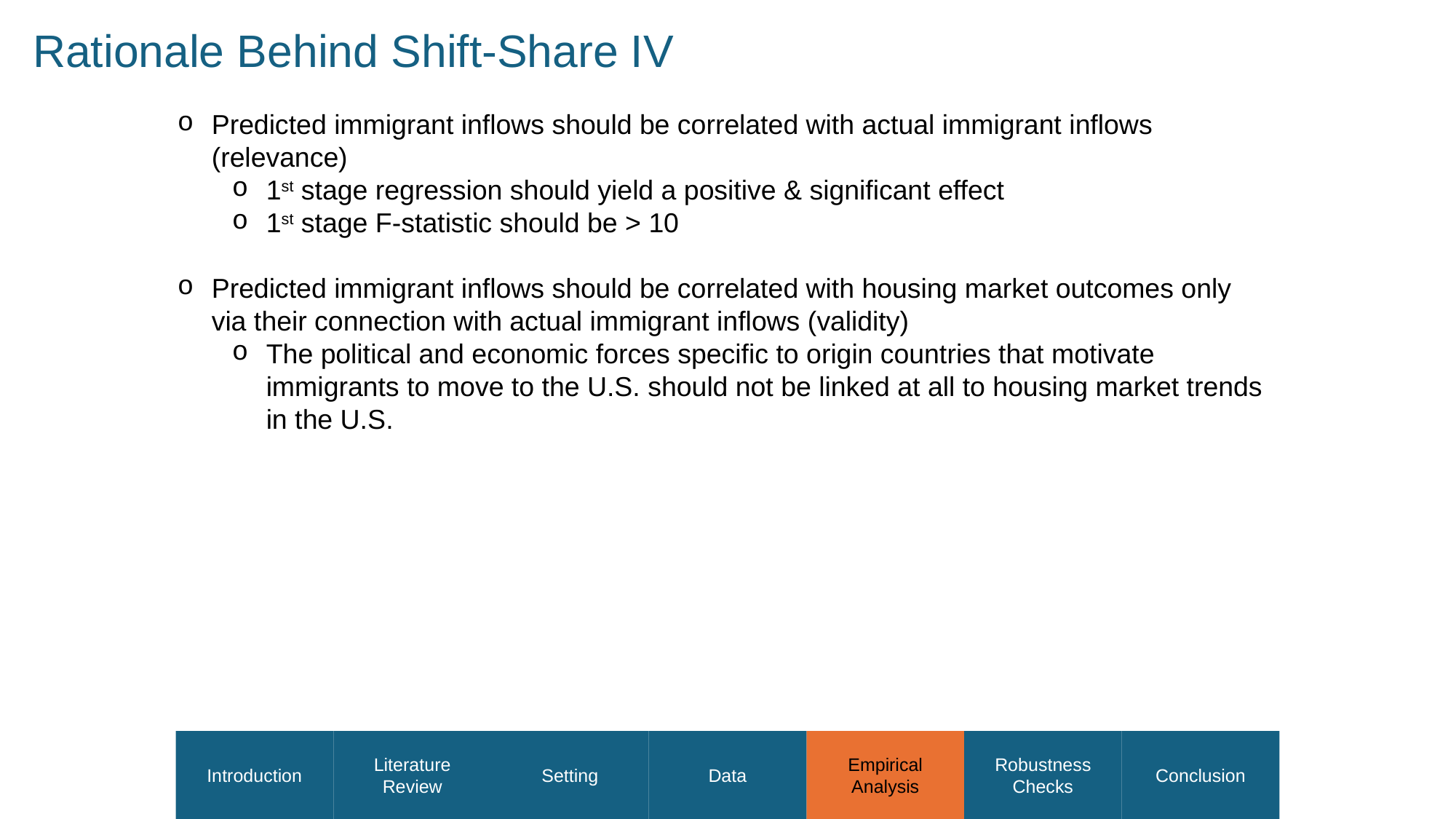

Rationale Behind Shift-Share IV
Predicted immigrant inflows should be correlated with actual immigrant inflows (relevance)
1st stage regression should yield a positive & significant effect
1st stage F-statistic should be > 10

Predicted immigrant inflows should be correlated with housing market outcomes only via their connection with actual immigrant inflows (validity)
The political and economic forces specific to origin countries that motivate immigrants to move to the U.S. should not be linked at all to housing market trends in the U.S.
Introduction
Literature Review
Setting
Data
Empirical Analysis
Robustness Checks
Conclusion